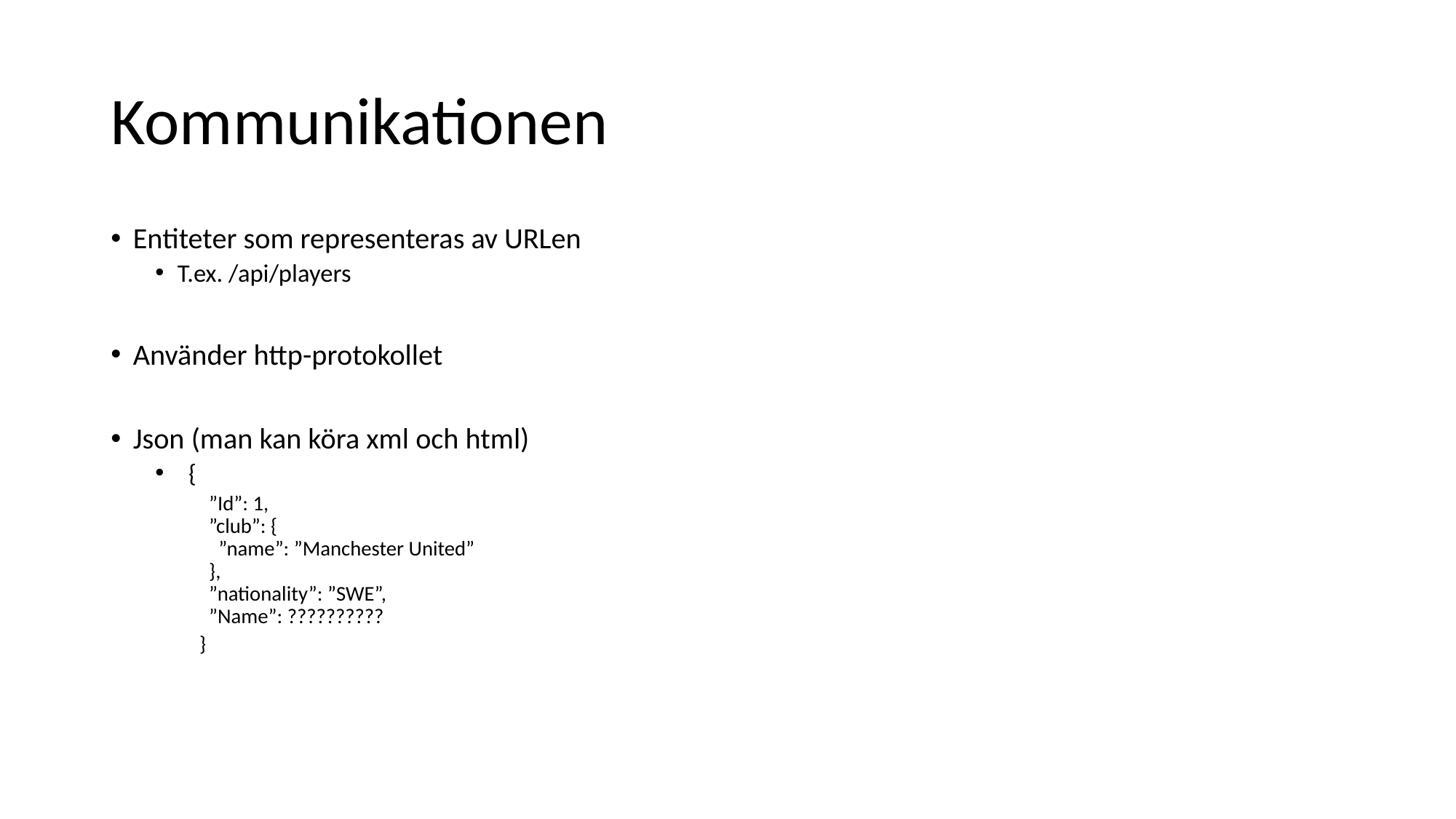

# Kommunikationen
Entiteter som representeras av URLen
T.ex. /api/players

Använder http-protokollet

Json (man kan köra xml och html)
  {
  ”Id”: 1,
  ”club”: {
    ”name”: ”Manchester United”
  },
  ”nationality”: ”SWE”,
  ”Name”: ??????????
}